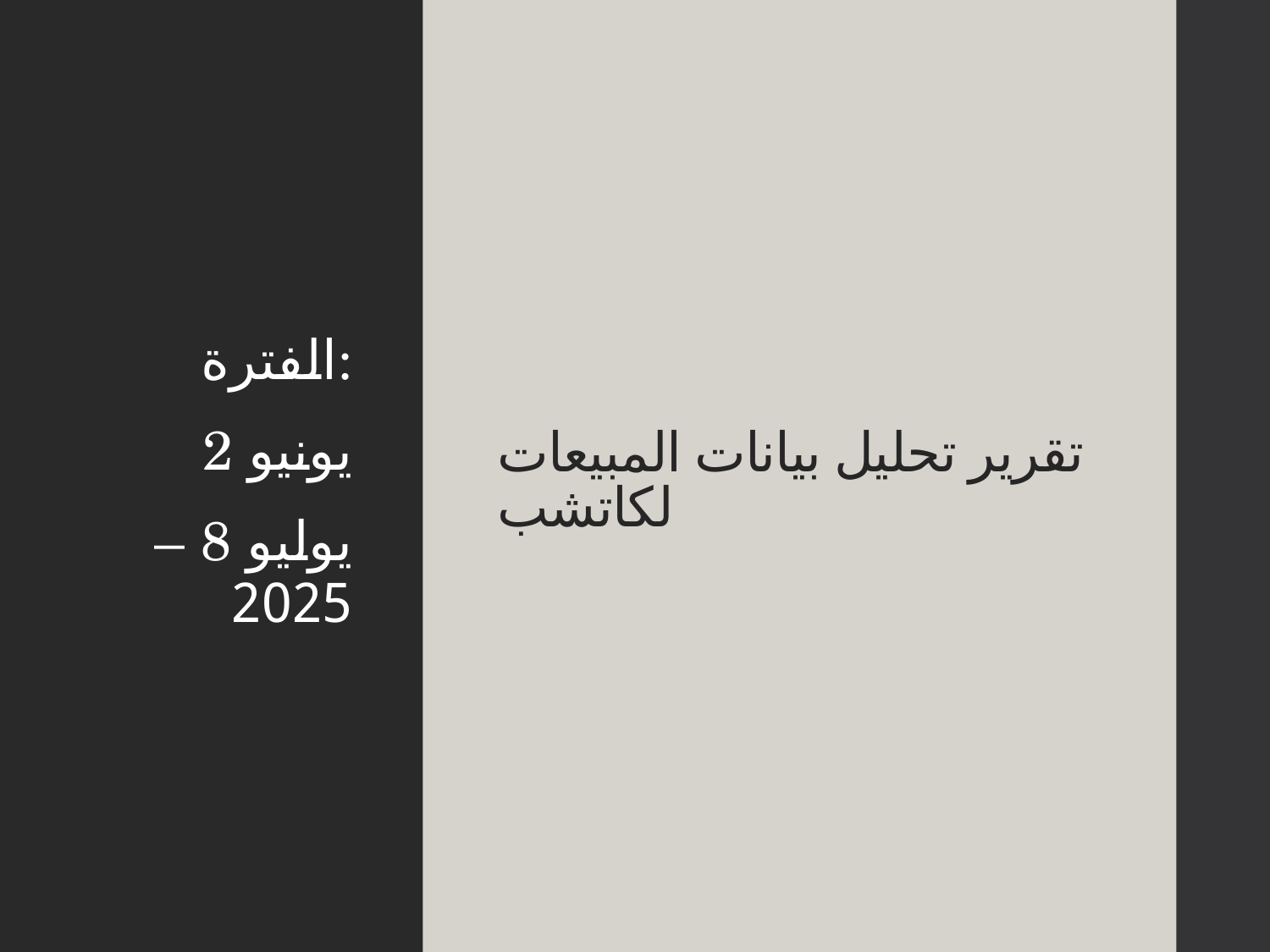

الفترة:
 2 يونيو
 – 8 يوليو 2025
# تقرير تحليل بيانات المبيعات لكاتشب